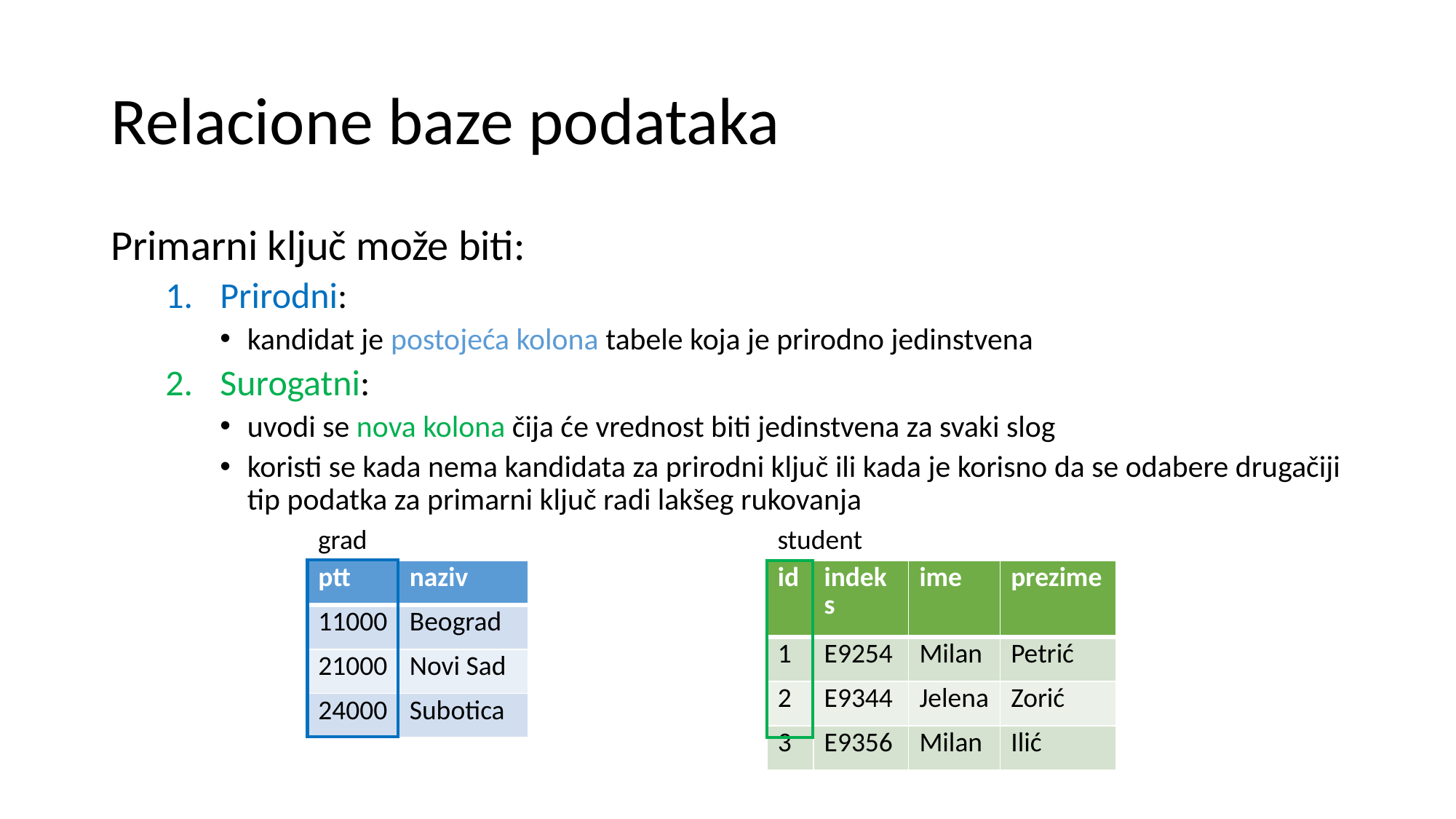

# Relacione baze podataka
Primarni ključ može biti:
Prirodni:
kandidat je postojeća kolona tabele koja je prirodno jedinstvena
Surogatni:
uvodi se nova kolona čija će vrednost biti jedinstvena za svaki slog
koristi se kada nema kandidata za prirodni ključ ili kada je korisno da se odabere drugačiji tip podatka za primarni ključ radi lakšeg rukovanja
grad
student

| ptt | naziv |
| --- | --- |
| 11000 | Beograd |
| 21000 | Novi Sad |
| 24000 | Subotica |
| id | indeks | ime | prezime |
| --- | --- | --- | --- |
| 1 | E9254 | Milan | Petrić |
| 2 | E9344 | Jelena | Zorić |
| 3 | E9356 | Milan | Ilić |